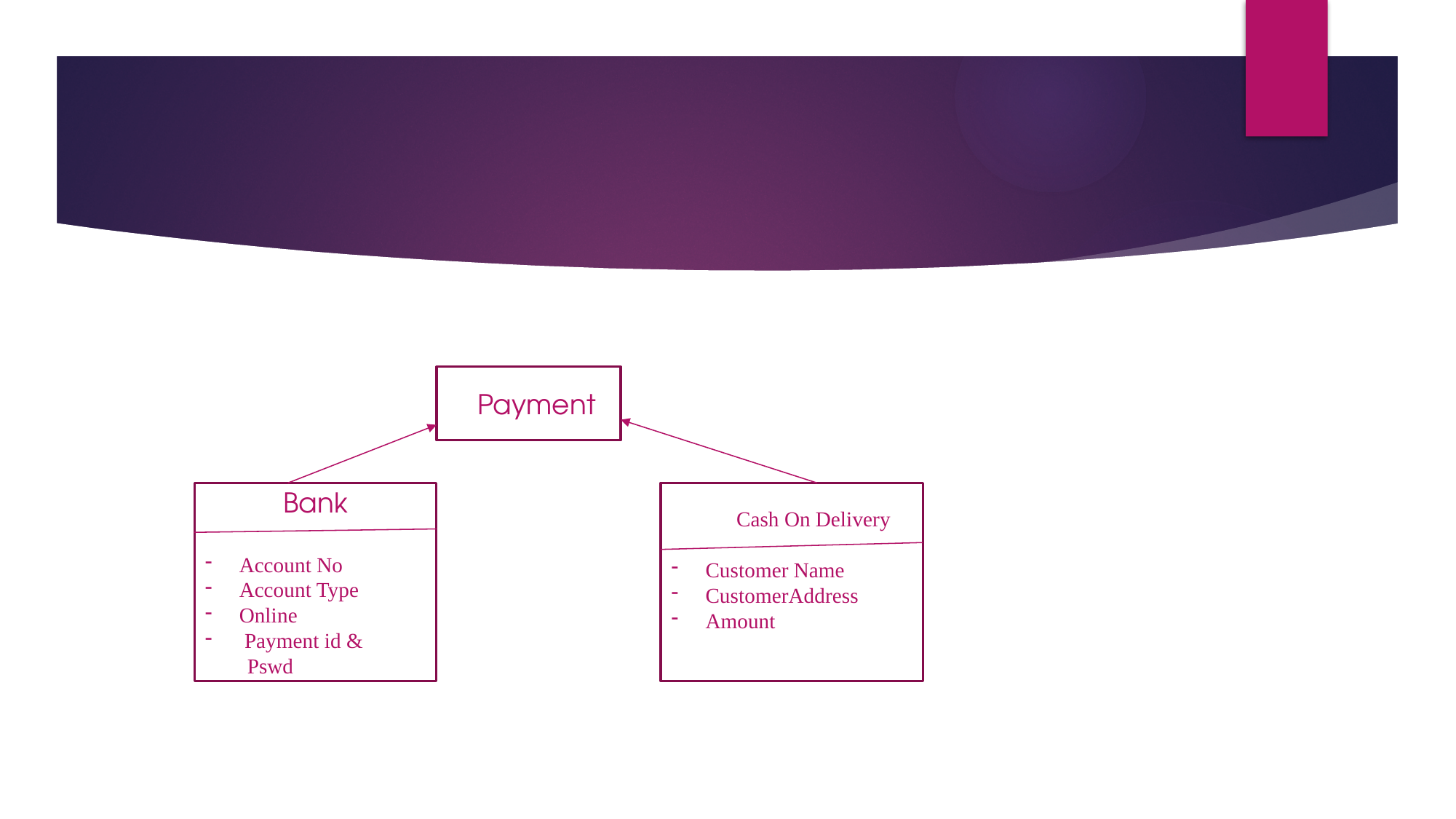

#

PPayment
B
Bank

Account No
Account Type
Online
 Payment id &
        Pswd

CasgCash On Delivery

Customer Name
CustomerAddress
Amount